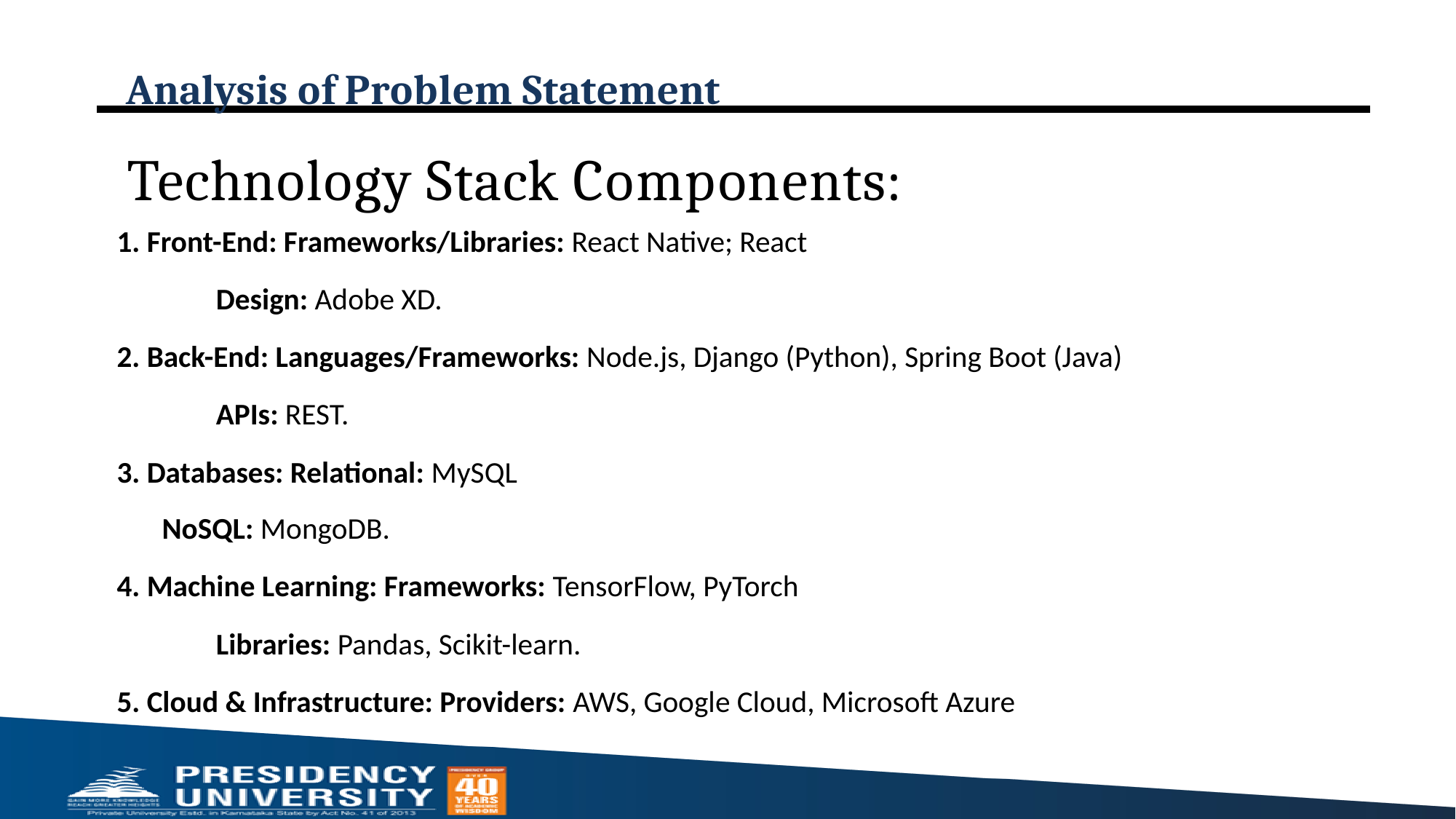

# Analysis of Problem Statement
Technology Stack Components:
1. Front-End: Frameworks/Libraries: React Native; React
	Design: Adobe XD.
2. Back-End: Languages/Frameworks: Node.js, Django (Python), Spring Boot (Java)
	APIs: REST.
3. Databases: Relational: MySQL
NoSQL: MongoDB.
4. Machine Learning: Frameworks: TensorFlow, PyTorch
	Libraries: Pandas, Scikit-learn.
5. Cloud & Infrastructure: Providers: AWS, Google Cloud, Microsoft Azure